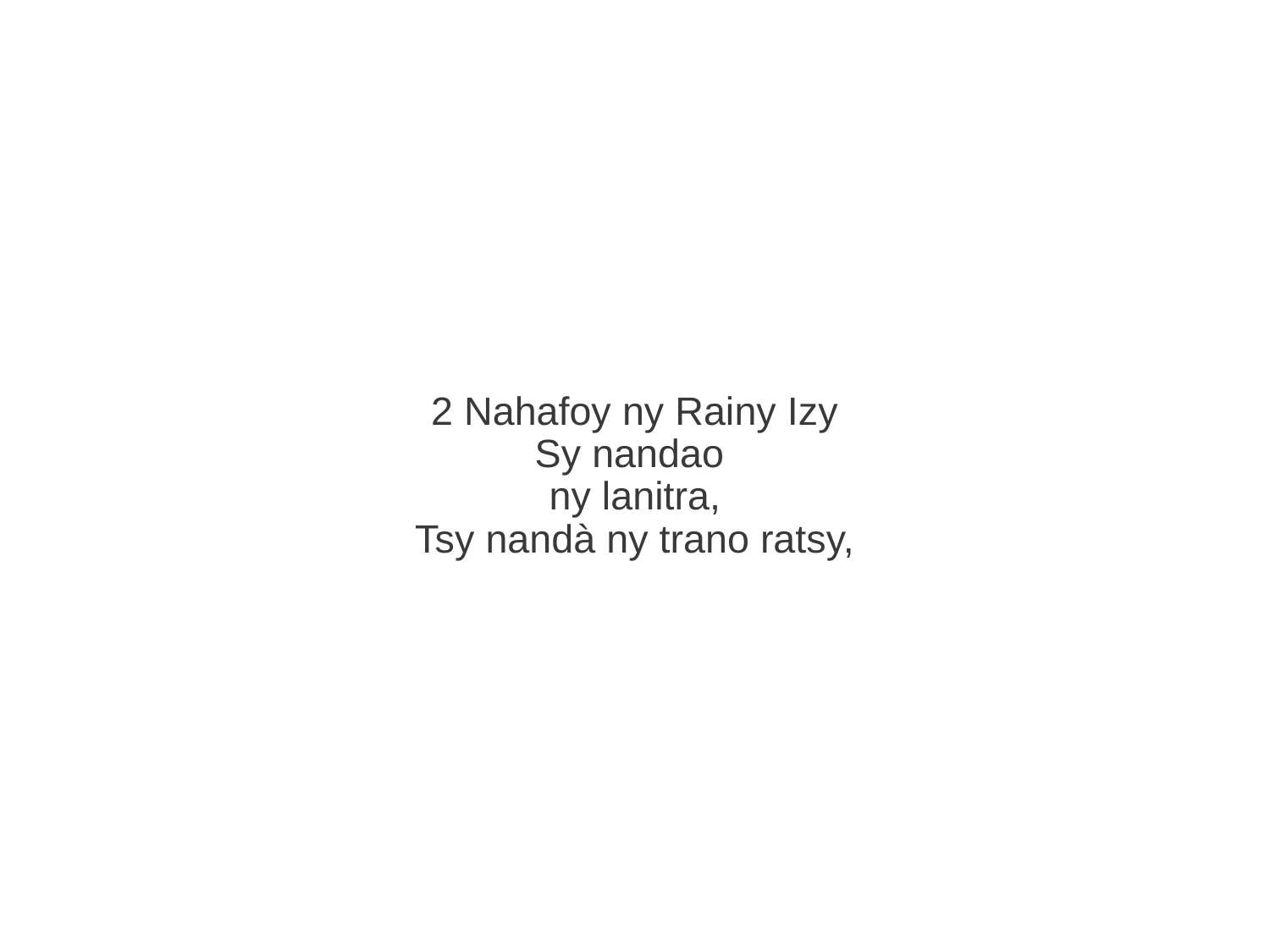

2 Nahafoy ny Rainy Izy
Sy nandao
ny lanitra,
Tsy nandà ny trano ratsy,